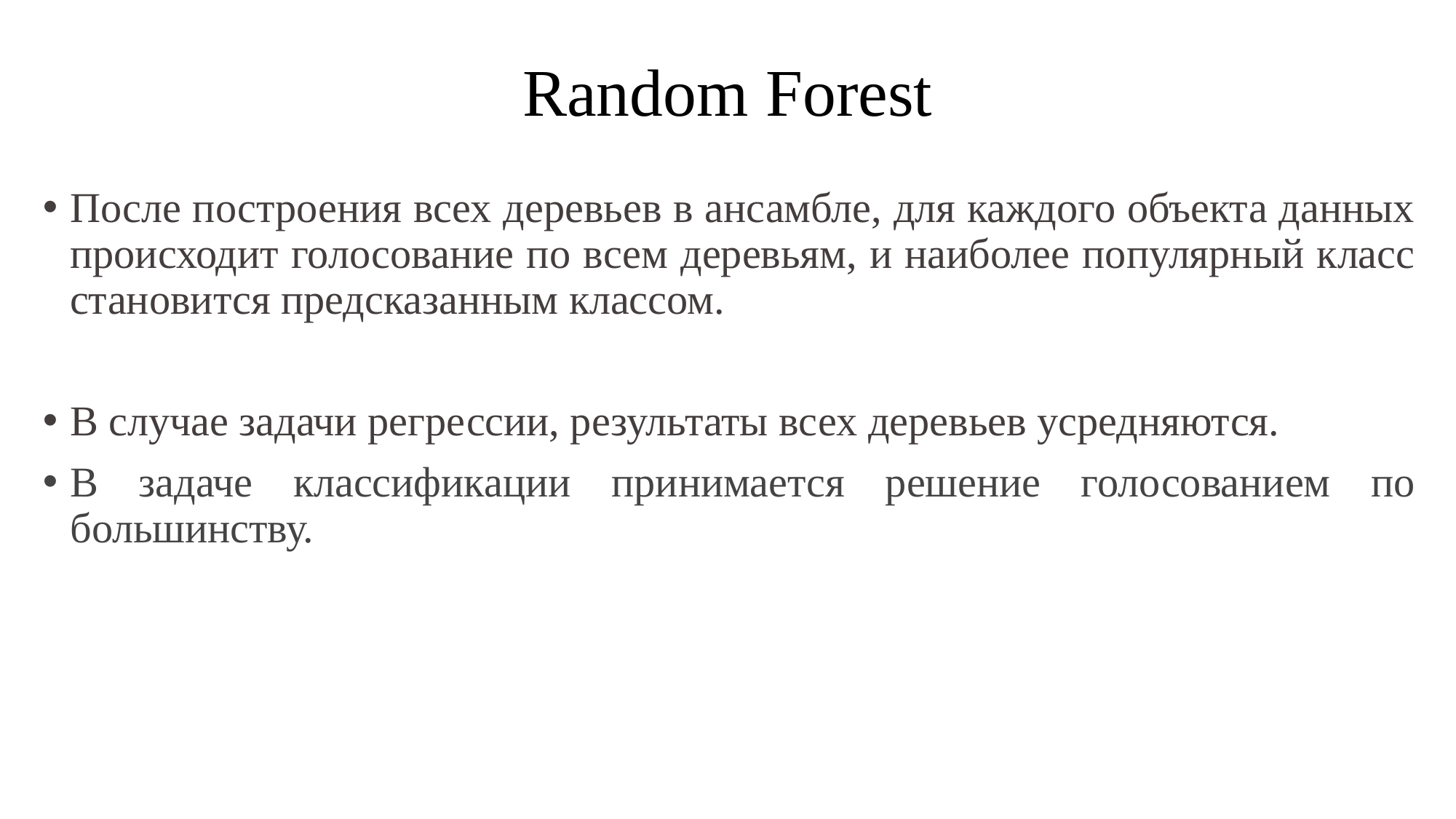

# Random Forest
После построения всех деревьев в ансамбле, для каждого объекта данных происходит голосование по всем деревьям, и наиболее популярный класс становится предсказанным классом.

В случае задачи регрессии, результаты всех деревьев усредняются.
В задаче классификации принимается решение голосованием по большинству.